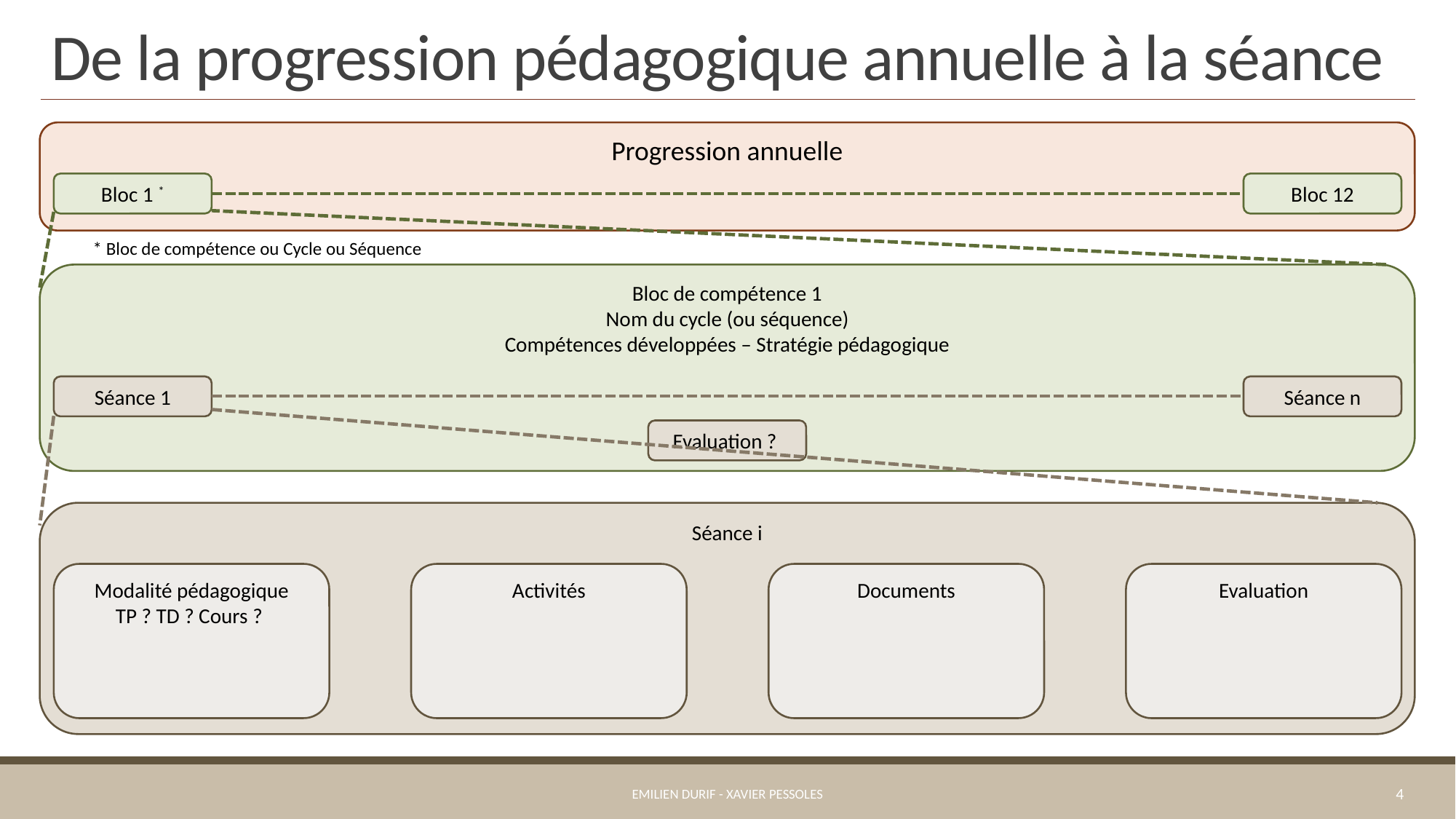

# De la progression pédagogique annuelle à la séance
Progression annuelle
Bloc 1 *
Bloc 12
* Bloc de compétence ou Cycle ou Séquence
Bloc de compétence 1
Nom du cycle (ou séquence)
Compétences développées – Stratégie pédagogique
Séance 1
Séance n
Evaluation ?
Séance i
Modalité pédagogique
TP ? TD ? Cours ?

Activités
Documents
Evaluation
Emilien Durif - Xavier Pessoles
4